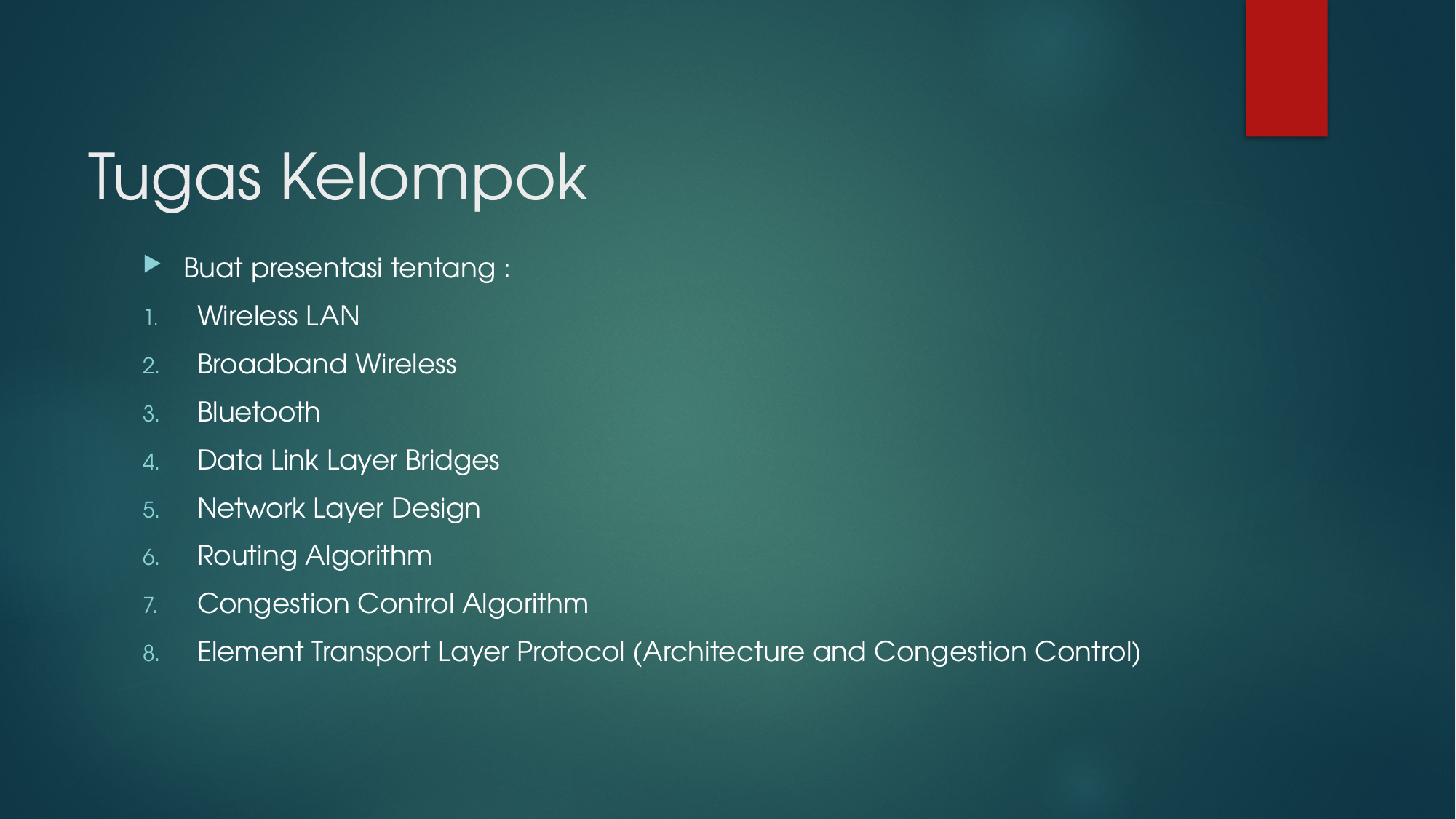

# Tugas Kelompok
Buat presentasi tentang :
Wireless LAN
Broadband Wireless
Bluetooth
Data Link Layer Bridges
Network Layer Design
Routing Algorithm
Congestion Control Algorithm
Element Transport Layer Protocol (Architecture and Congestion Control)